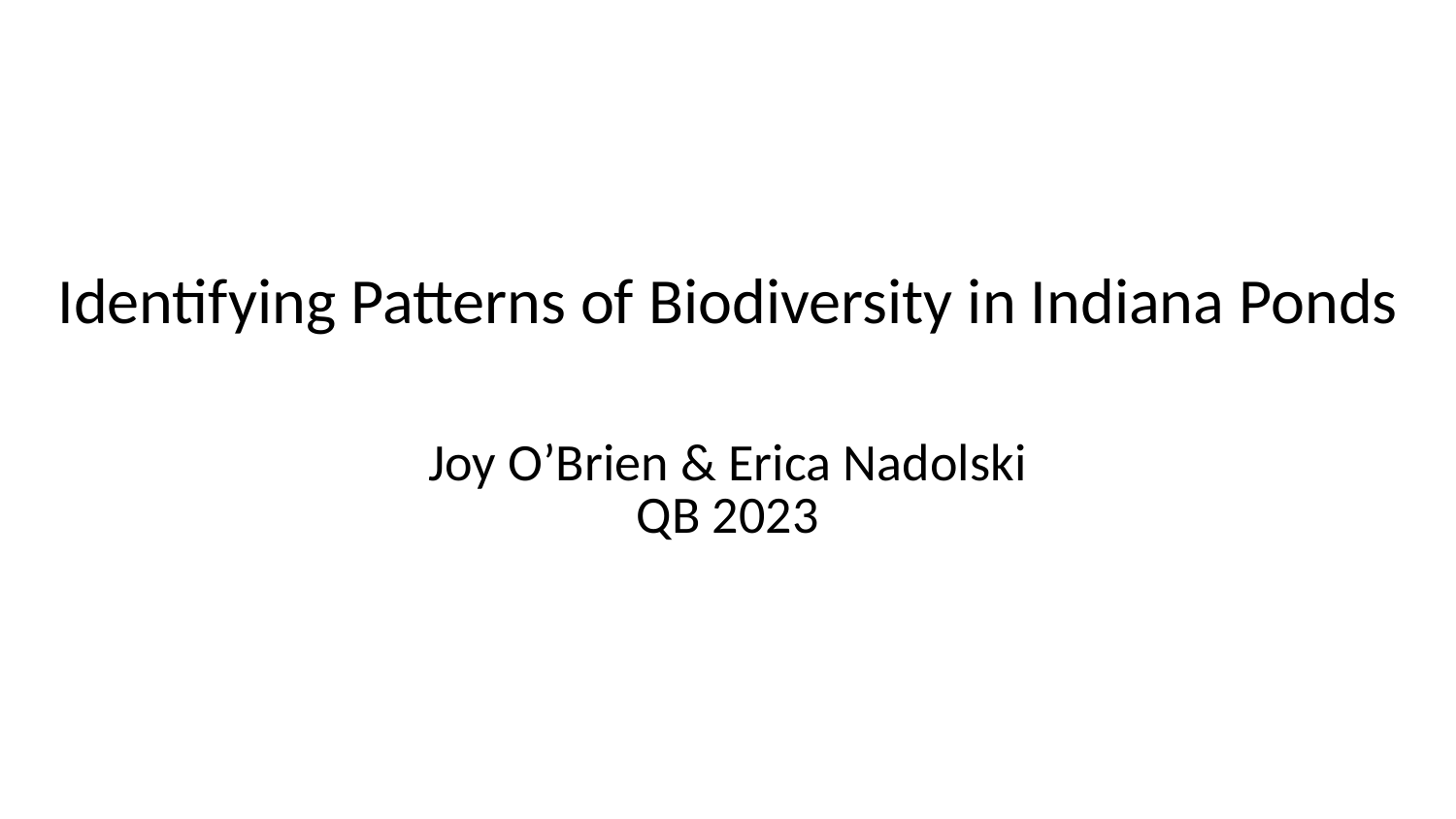

# Identifying Patterns of Biodiversity in Indiana Ponds
Joy O’Brien & Erica Nadolski
QB 2023